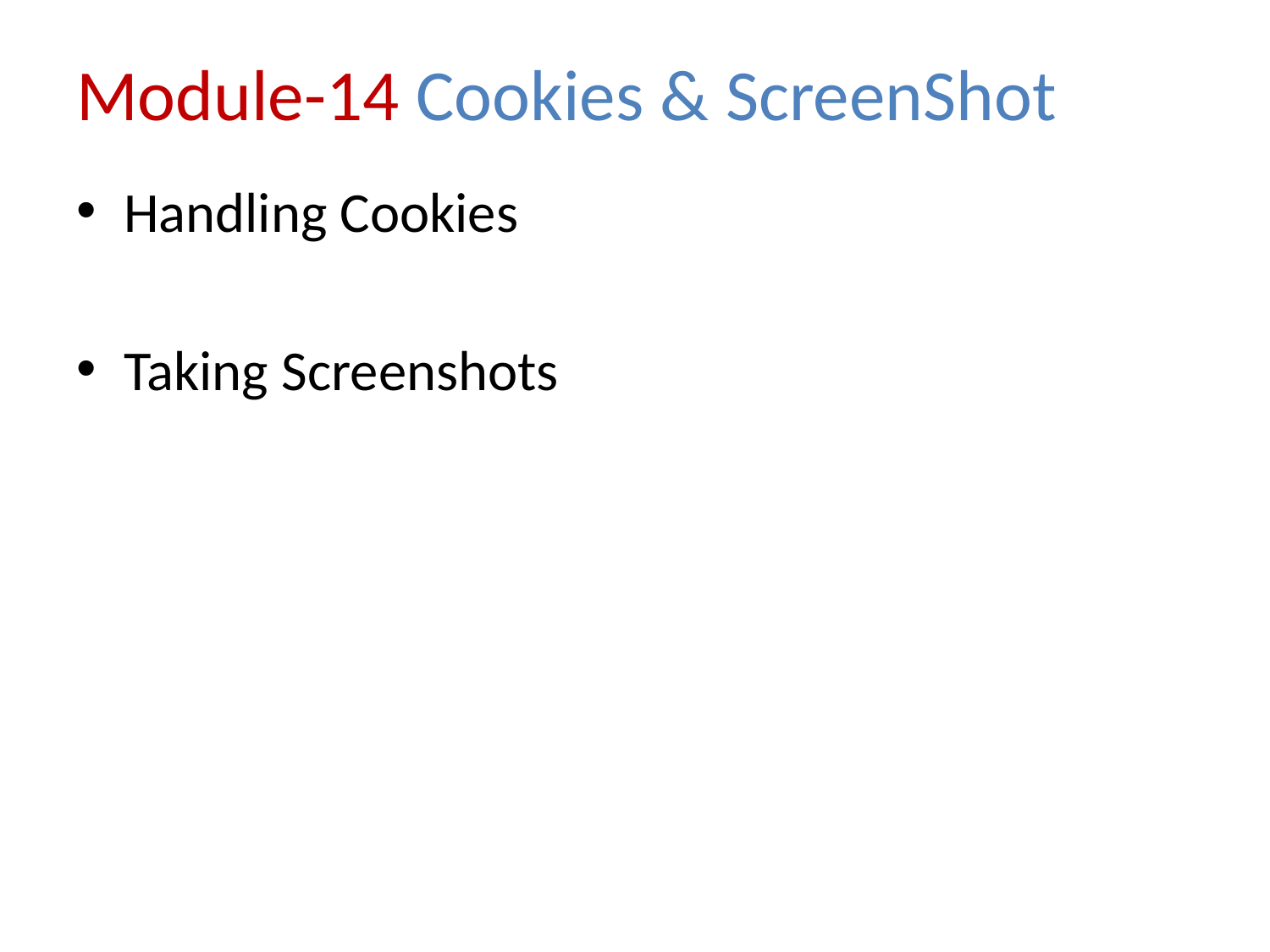

# Module-14 Cookies & ScreenShot
Handling Cookies

Taking Screenshots